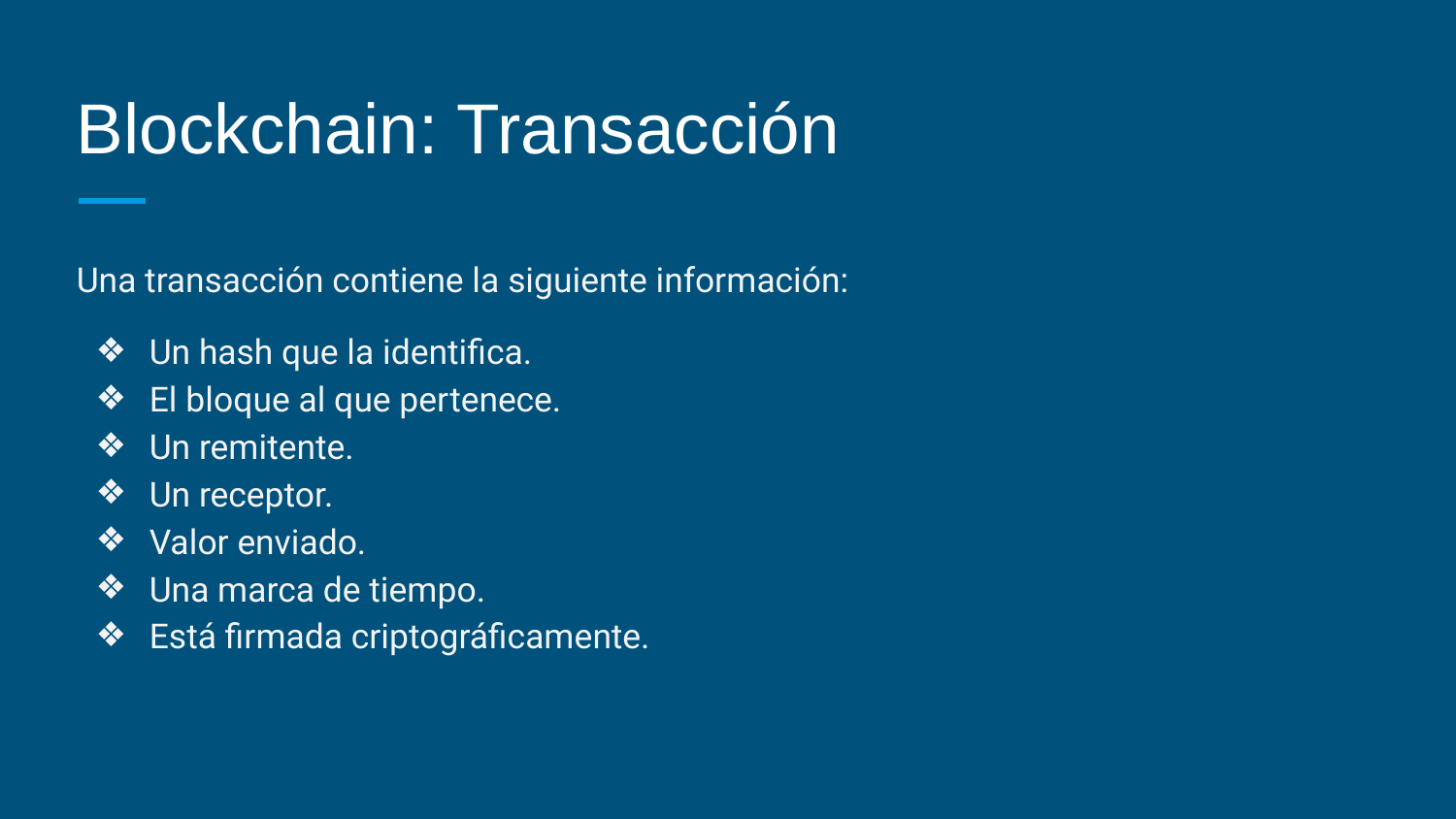

# Blockchain: Transacción
Una transacción contiene la siguiente información:
Un hash que la identifica.
El bloque al que pertenece.
Un remitente.
Un receptor.
Valor enviado.
Una marca de tiempo.
Está firmada criptográficamente.